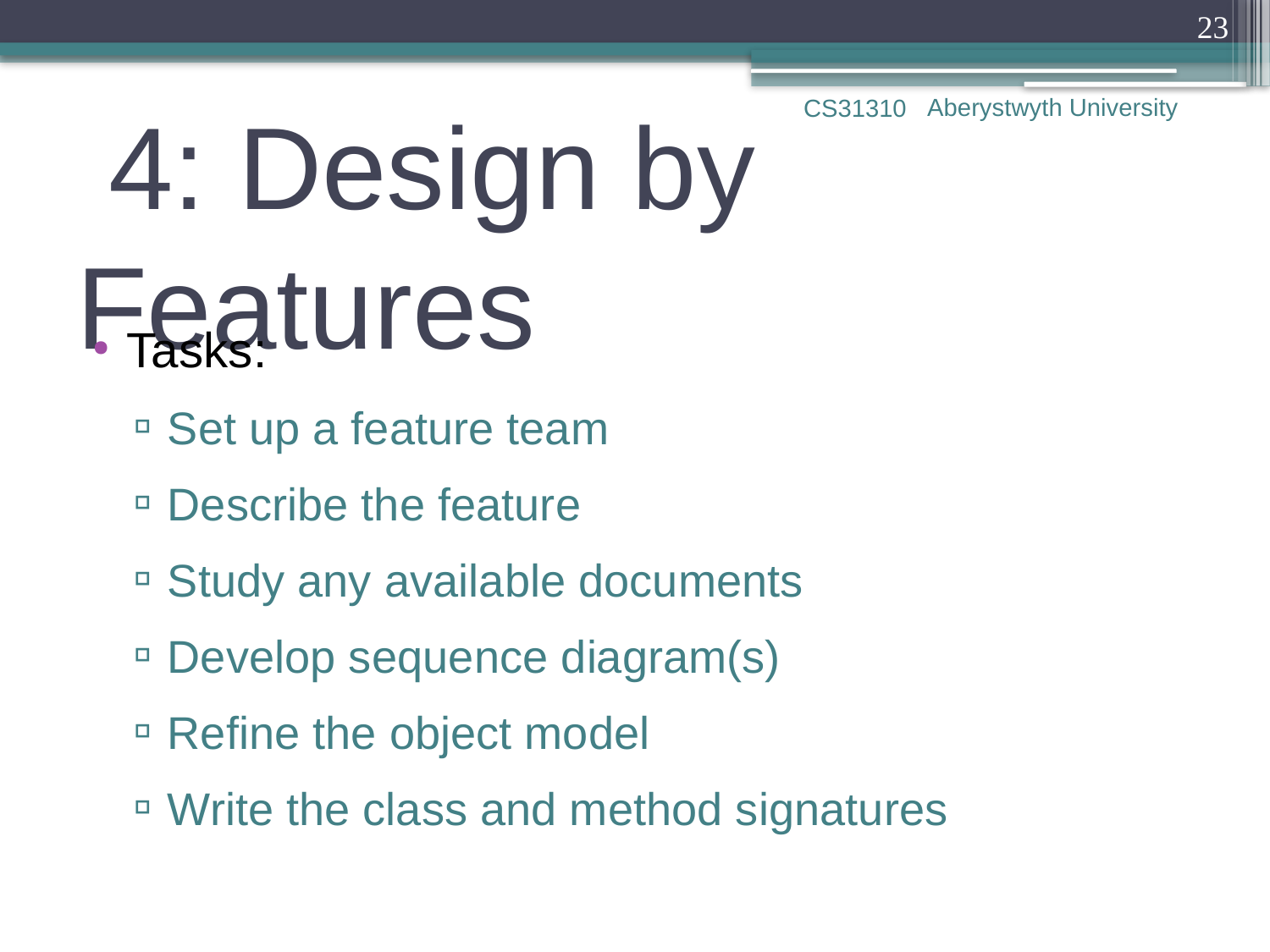

23
Aberystwyth University
CS31310
# 4: Design by Features
Tasks:
Set up a feature team
Describe the feature
Study any available documents
Develop sequence diagram(s)
Refine the object model
Write the class and method signatures